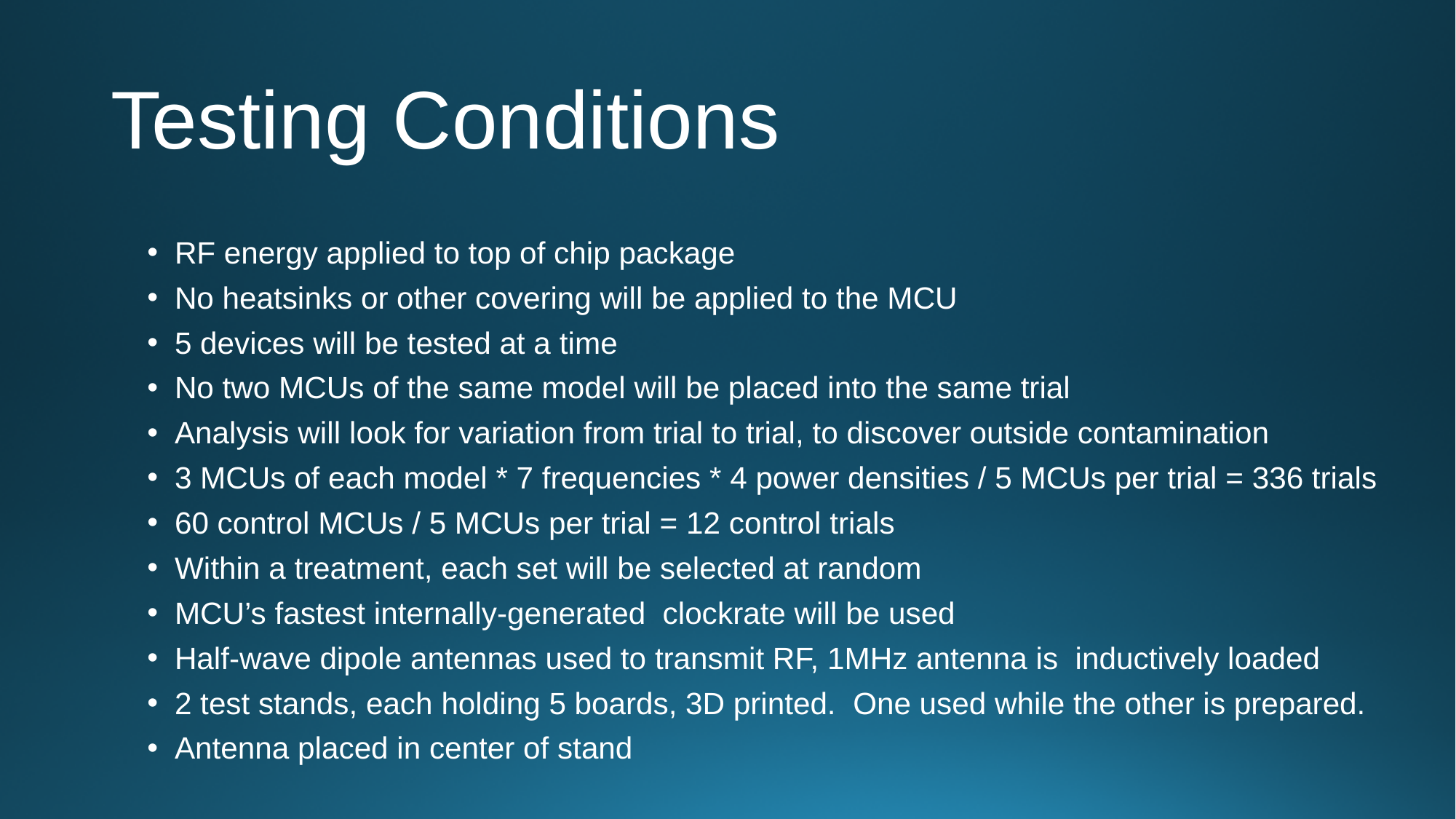

# Testing Conditions
RF energy applied to top of chip package
No heatsinks or other covering will be applied to the MCU
5 devices will be tested at a time
No two MCUs of the same model will be placed into the same trial
Analysis will look for variation from trial to trial, to discover outside contamination
3 MCUs of each model * 7 frequencies * 4 power densities / 5 MCUs per trial = 336 trials
60 control MCUs / 5 MCUs per trial = 12 control trials
Within a treatment, each set will be selected at random
MCU’s fastest internally-generated  clockrate will be used
Half-wave dipole antennas used to transmit RF, 1MHz antenna is  inductively loaded
2 test stands, each holding 5 boards, 3D printed.  One used while the other is prepared.
Antenna placed in center of stand